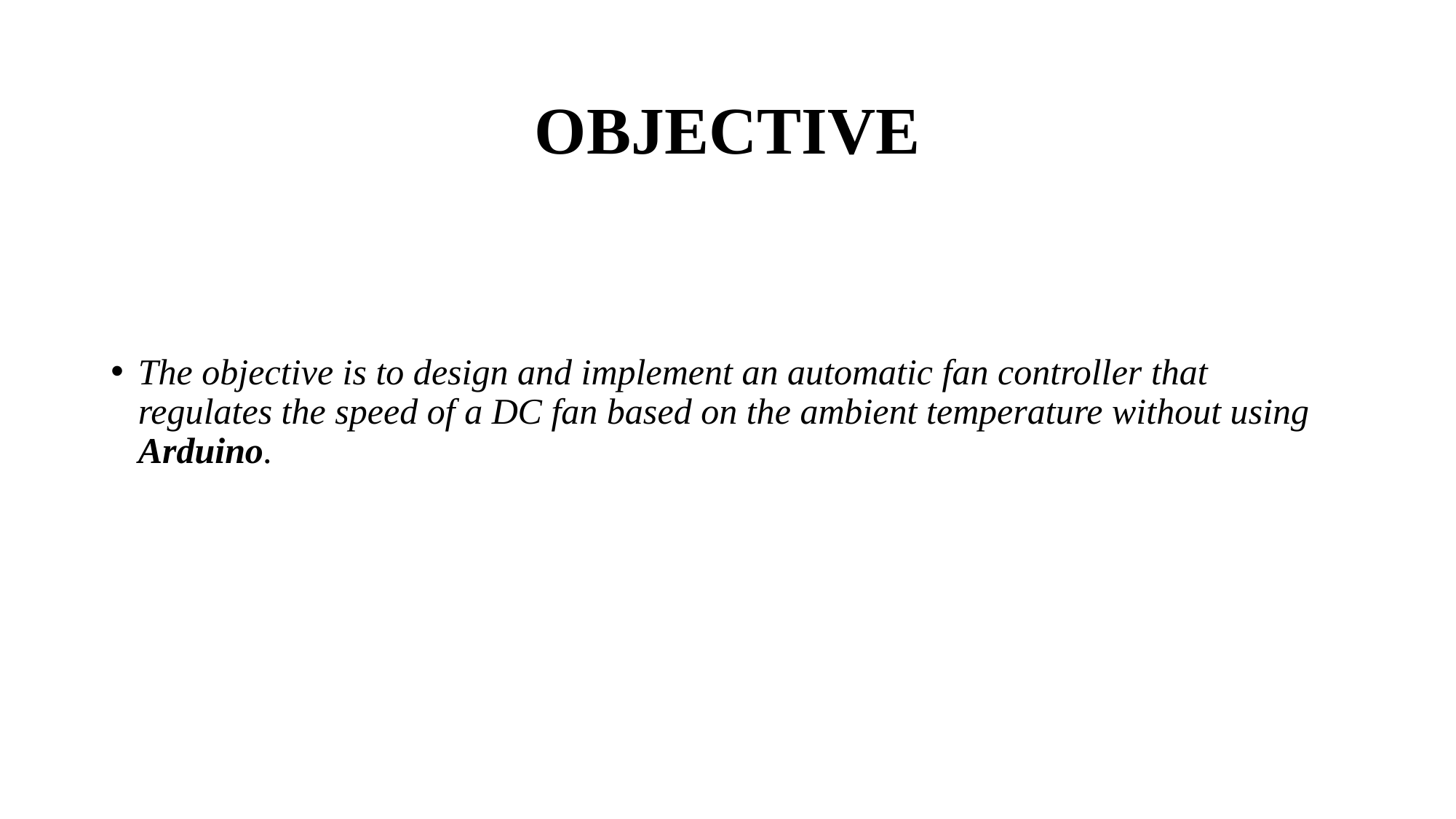

# OBJECTIVE
The objective is to design and implement an automatic fan controller that regulates the speed of a DC fan based on the ambient temperature without using Arduino.